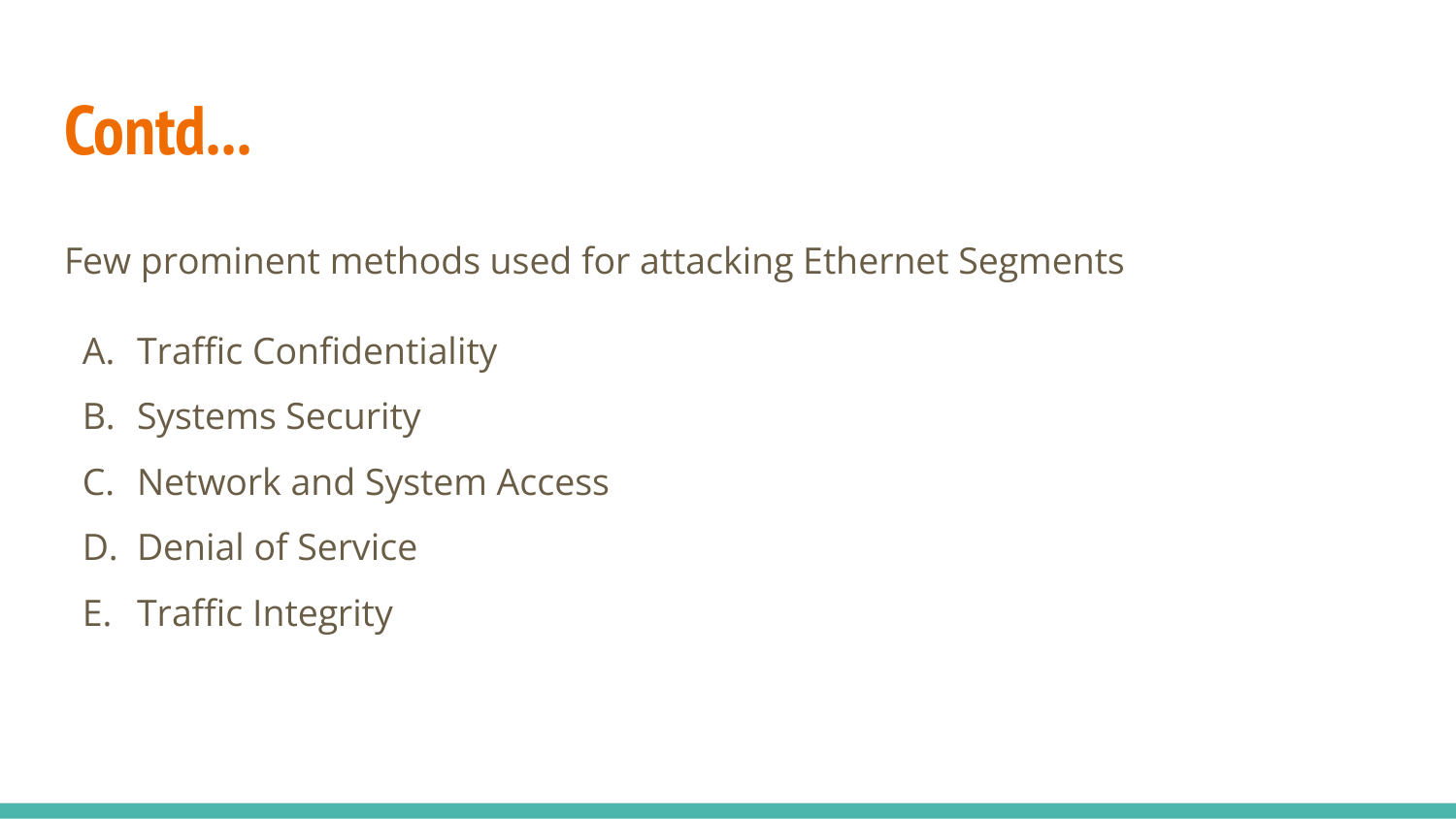

# Contd...

Few prominent methods used for attacking Ethernet Segments
Traffic Confidentiality
Systems Security
Network and System Access
Denial of Service
Traffic Integrity